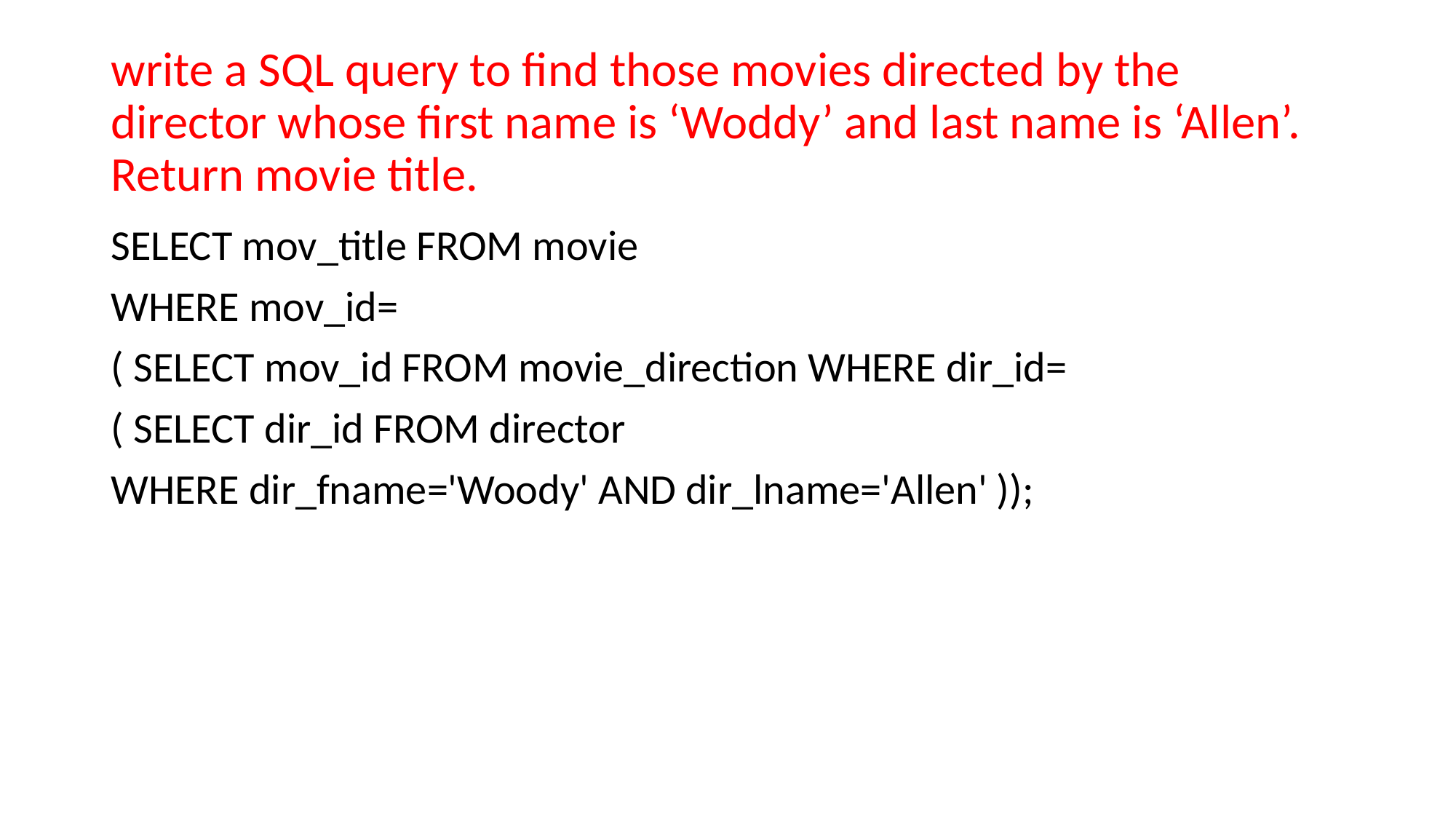

# write a SQL query to find those movies directed by the director whose first name is ‘Woddy’ and last name is ‘Allen’. Return movie title.
SELECT mov_title FROM movie
WHERE mov_id=
( SELECT mov_id FROM movie_direction WHERE dir_id=
( SELECT dir_id FROM director
WHERE dir_fname='Woody' AND dir_lname='Allen' ));